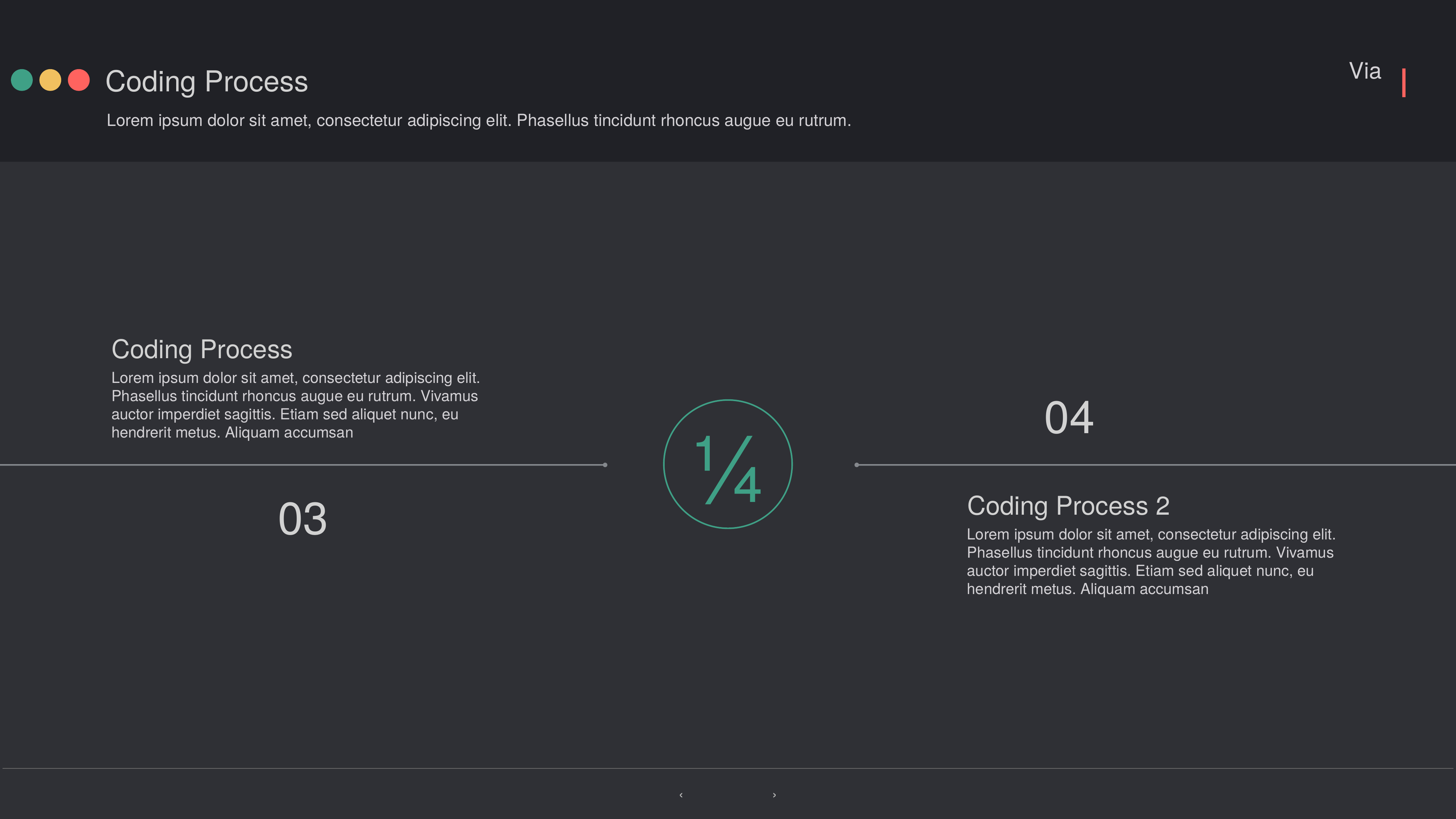

Coding Process
Lorem ipsum dolor sit amet, consectetur adipiscing elit. Phasellus tincidunt rhoncus augue eu rutrum.
Coding Process
Lorem ipsum dolor sit amet, consectetur adipiscing elit. Phasellus tincidunt rhoncus augue eu rutrum. Vivamus auctor imperdiet sagittis. Etiam sed aliquet nunc, eu hendrerit metus. Aliquam accumsan
04

¼

Coding Process 2
Lorem ipsum dolor sit amet, consectetur adipiscing elit. Phasellus tincidunt rhoncus augue eu rutrum. Vivamus auctor imperdiet sagittis. Etiam sed aliquet nunc, eu hendrerit metus. Aliquam accumsan
03
45